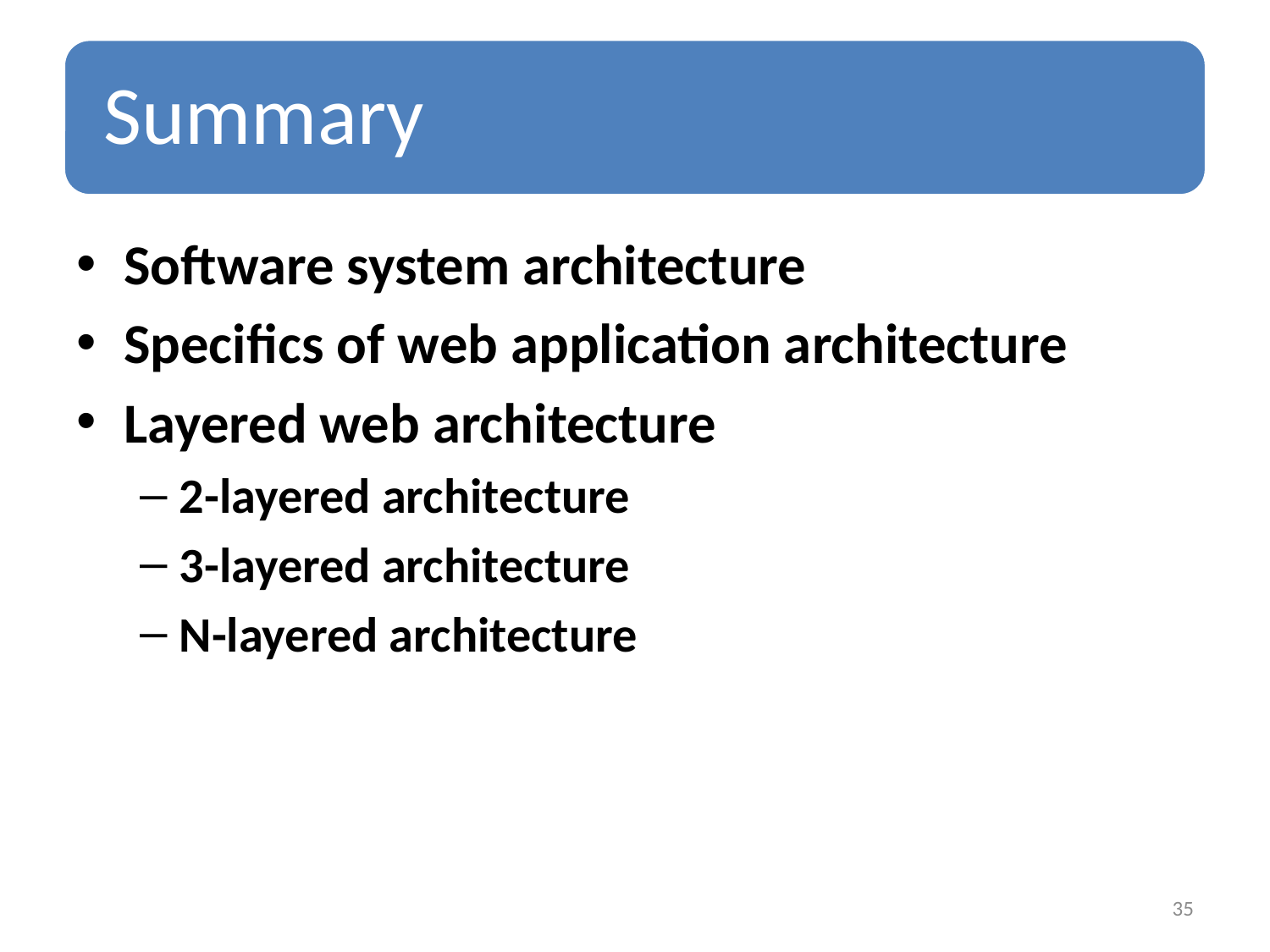

Summary
Software system architecture
Specifics of web application architecture
Layered web architecture
2-layered architecture
3-layered architecture
N-layered architecture
35